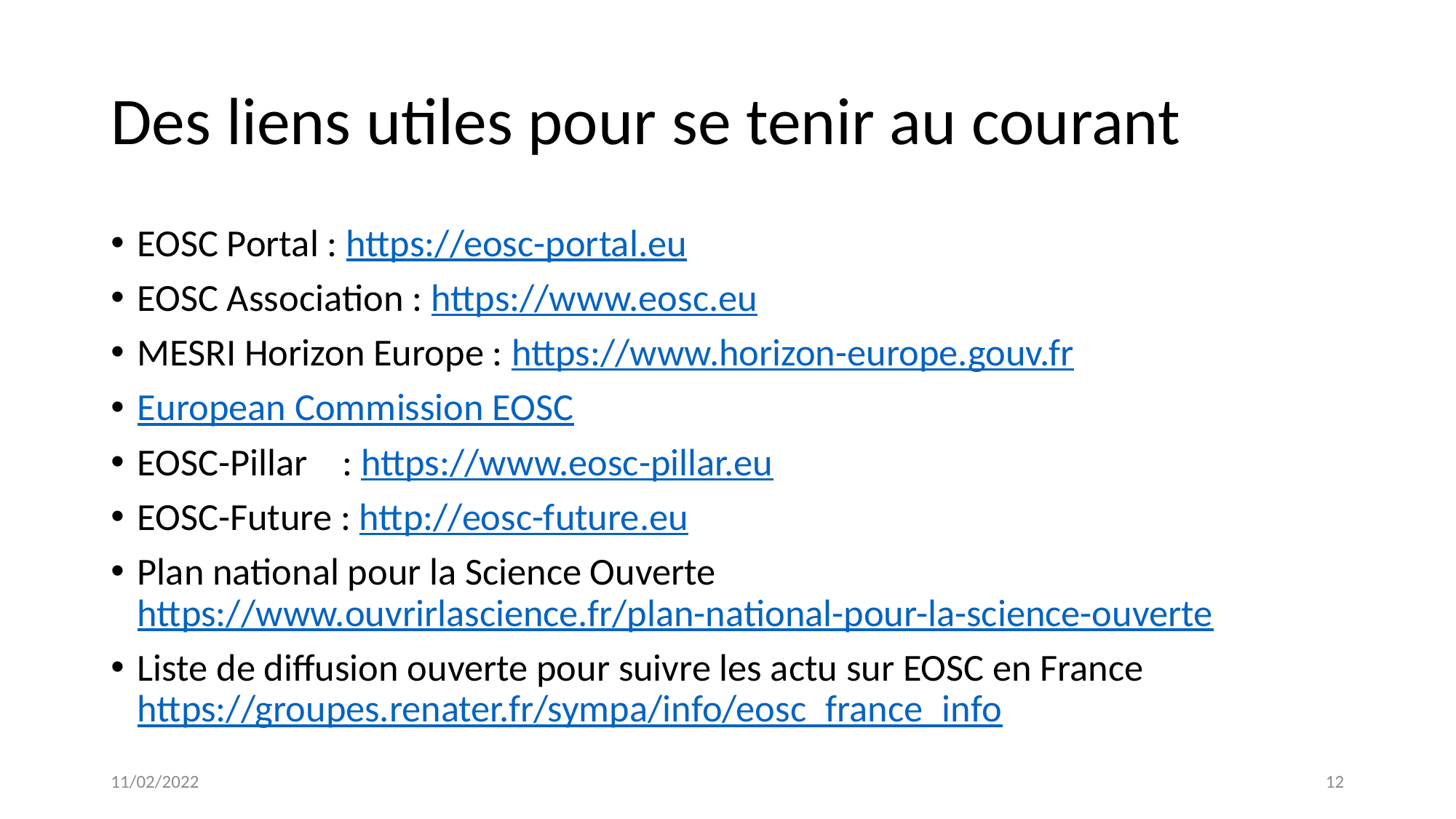

# Des liens utiles pour se tenir au courant
EOSC Portal : https://eosc-portal.eu
EOSC Association : https://www.eosc.eu
MESRI Horizon Europe : https://www.horizon-europe.gouv.fr
European Commission EOSC
EOSC-Pillar	 : https://www.eosc-pillar.eu
EOSC-Future : http://eosc-future.eu
Plan national pour la Science Ouverte
https://www.ouvrirlascience.fr/plan-national-pour-la-science-ouverte
Liste de diffusion ouverte pour suivre les actu sur EOSC en France
https://groupes.renater.fr/sympa/info/eosc_france_info

11/02/2022
12